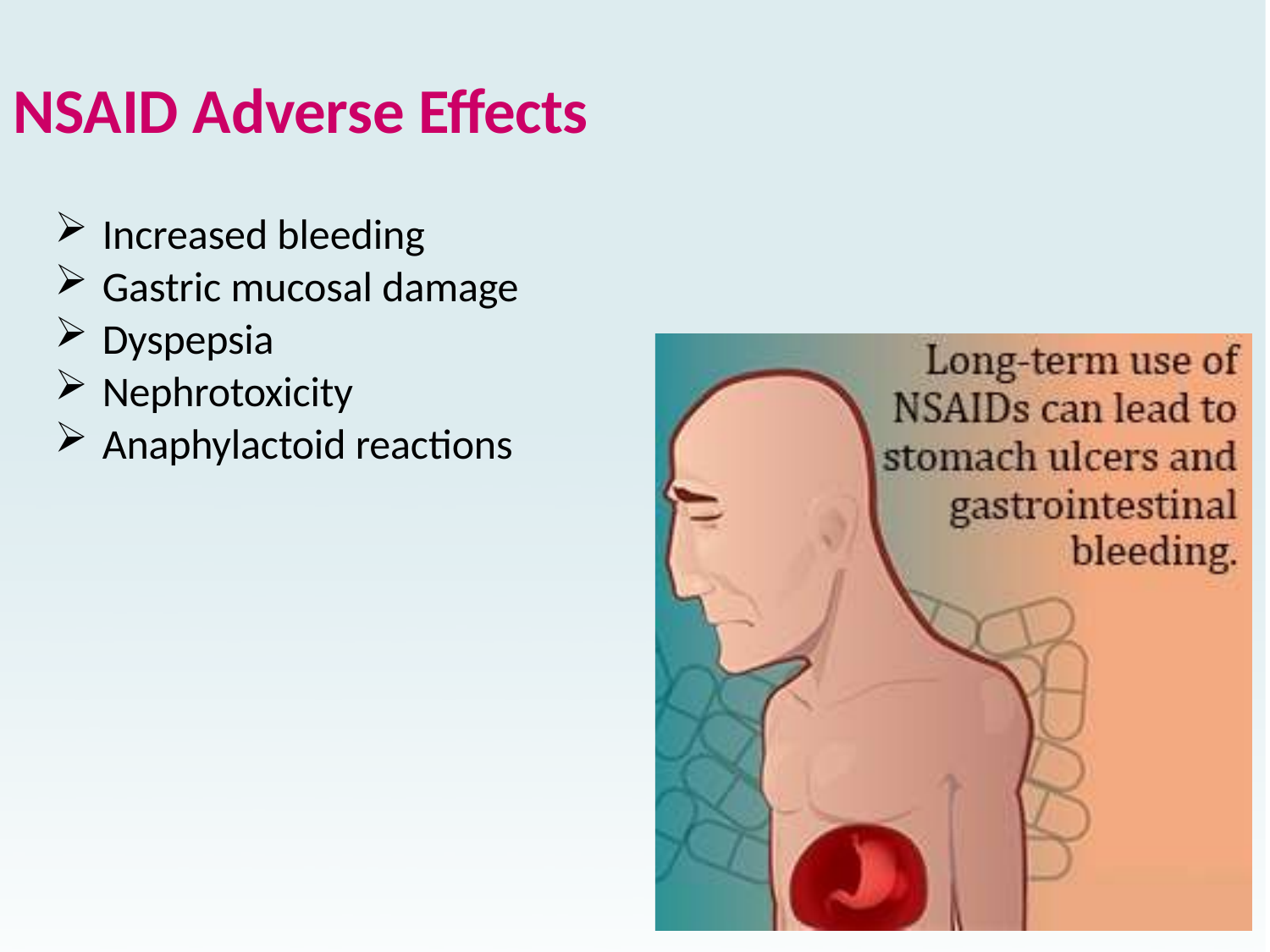

# NSAID Adverse Effects
Increased bleeding
Gastric mucosal damage
Dyspepsia
Nephrotoxicity
Anaphylactoid reactions